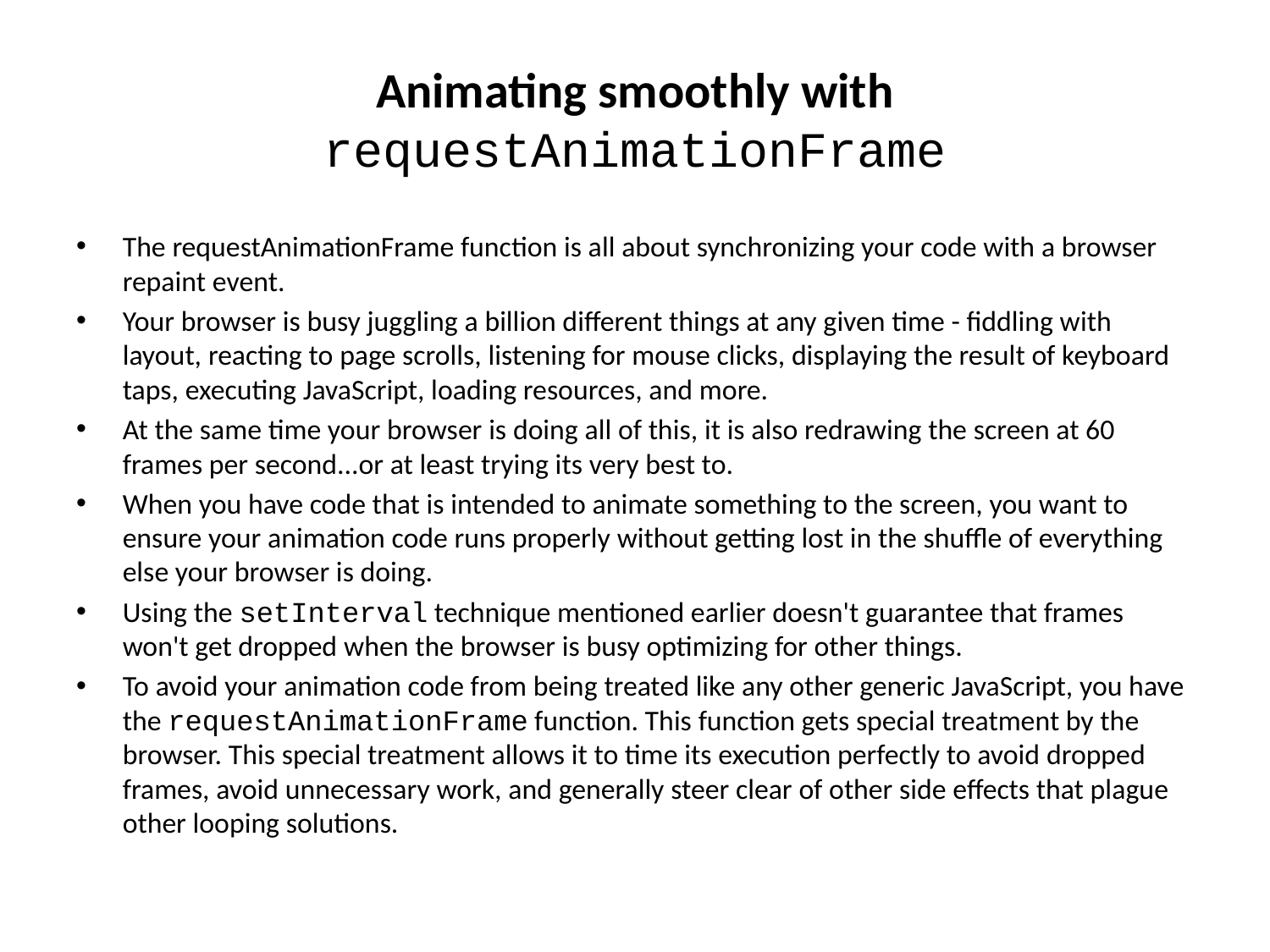

# Animating smoothly with requestAnimationFrame
The requestAnimationFrame function is all about synchronizing your code with a browser repaint event.
Your browser is busy juggling a billion different things at any given time - fiddling with layout, reacting to page scrolls, listening for mouse clicks, displaying the result of keyboard taps, executing JavaScript, loading resources, and more.
At the same time your browser is doing all of this, it is also redrawing the screen at 60 frames per second...or at least trying its very best to.
When you have code that is intended to animate something to the screen, you want to ensure your animation code runs properly without getting lost in the shuffle of everything else your browser is doing.
Using the setInterval technique mentioned earlier doesn't guarantee that frames won't get dropped when the browser is busy optimizing for other things.
To avoid your animation code from being treated like any other generic JavaScript, you have the requestAnimationFrame function. This function gets special treatment by the browser. This special treatment allows it to time its execution perfectly to avoid dropped frames, avoid unnecessary work, and generally steer clear of other side effects that plague other looping solutions.